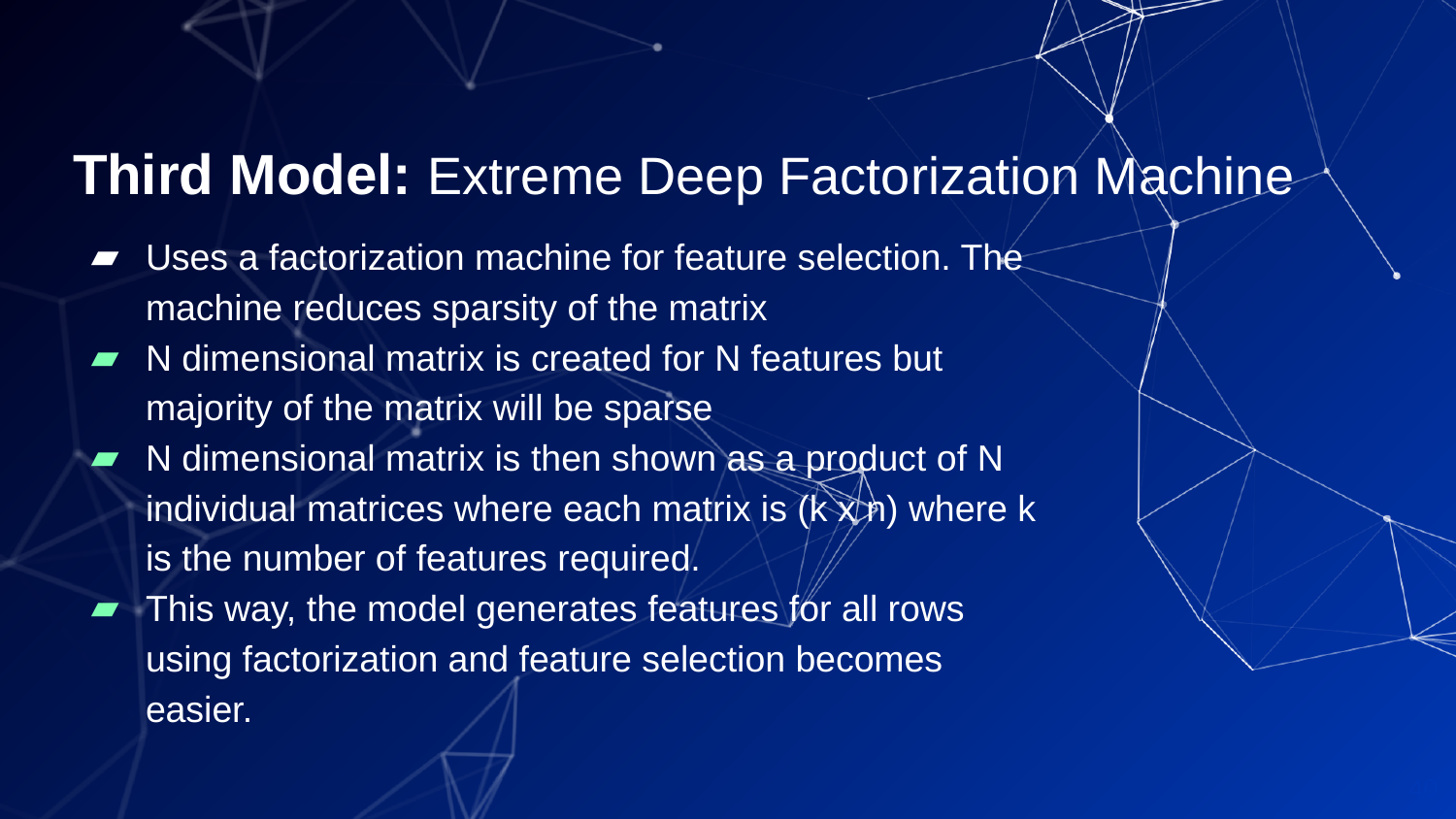

# Third Model: Extreme Deep Factorization Machine
Uses a factorization machine for feature selection. The machine reduces sparsity of the matrix
N dimensional matrix is created for N features but majority of the matrix will be sparse
N dimensional matrix is then shown as a product of N individual matrices where each matrix is (k x n) where k is the number of features required.
This way, the model generates features for all rows using factorization and feature selection becomes easier.
40